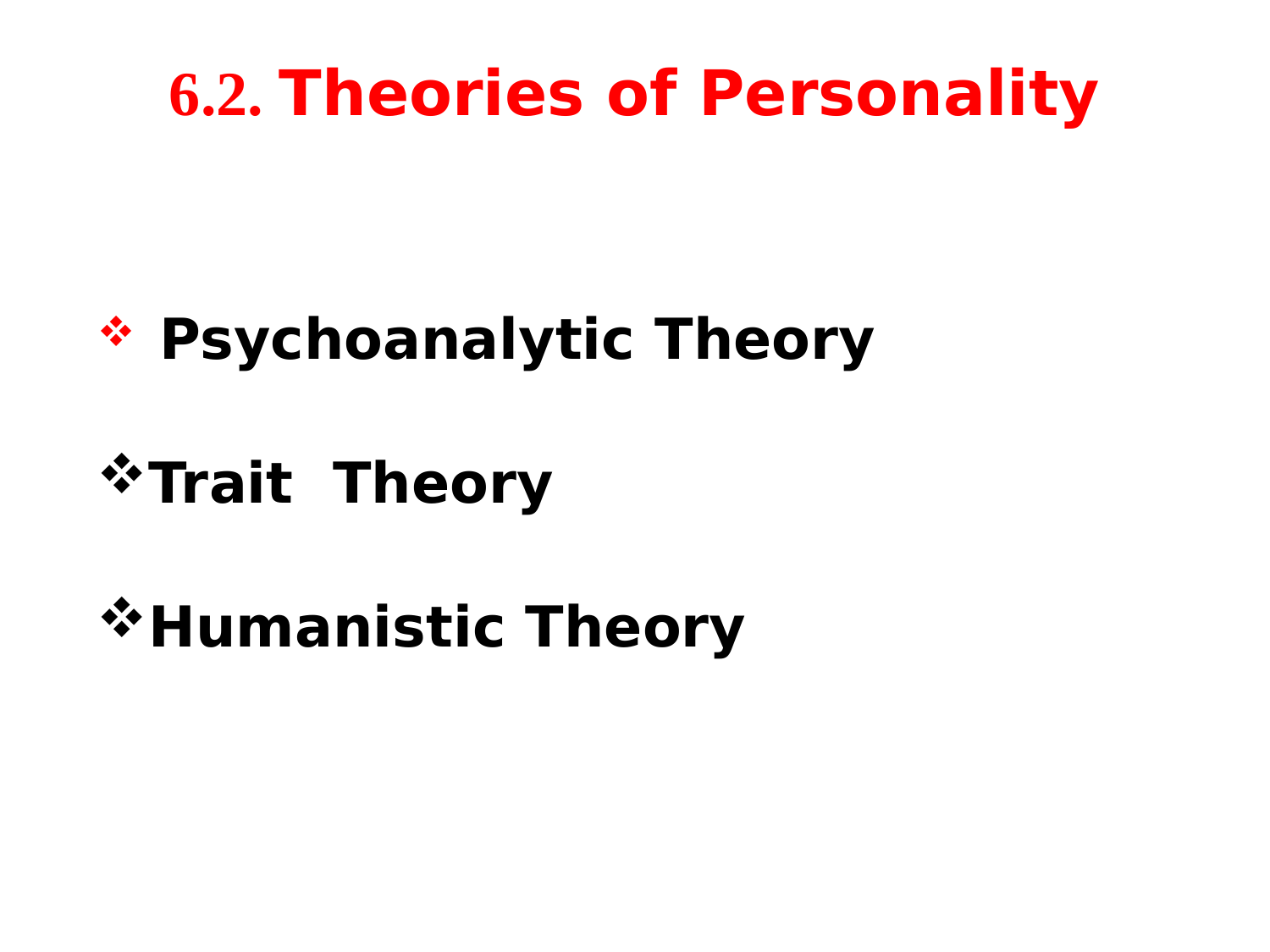

# 6.2. Theories of Personality

 Psychoanalytic Theory
Trait  Theory
Humanistic Theory